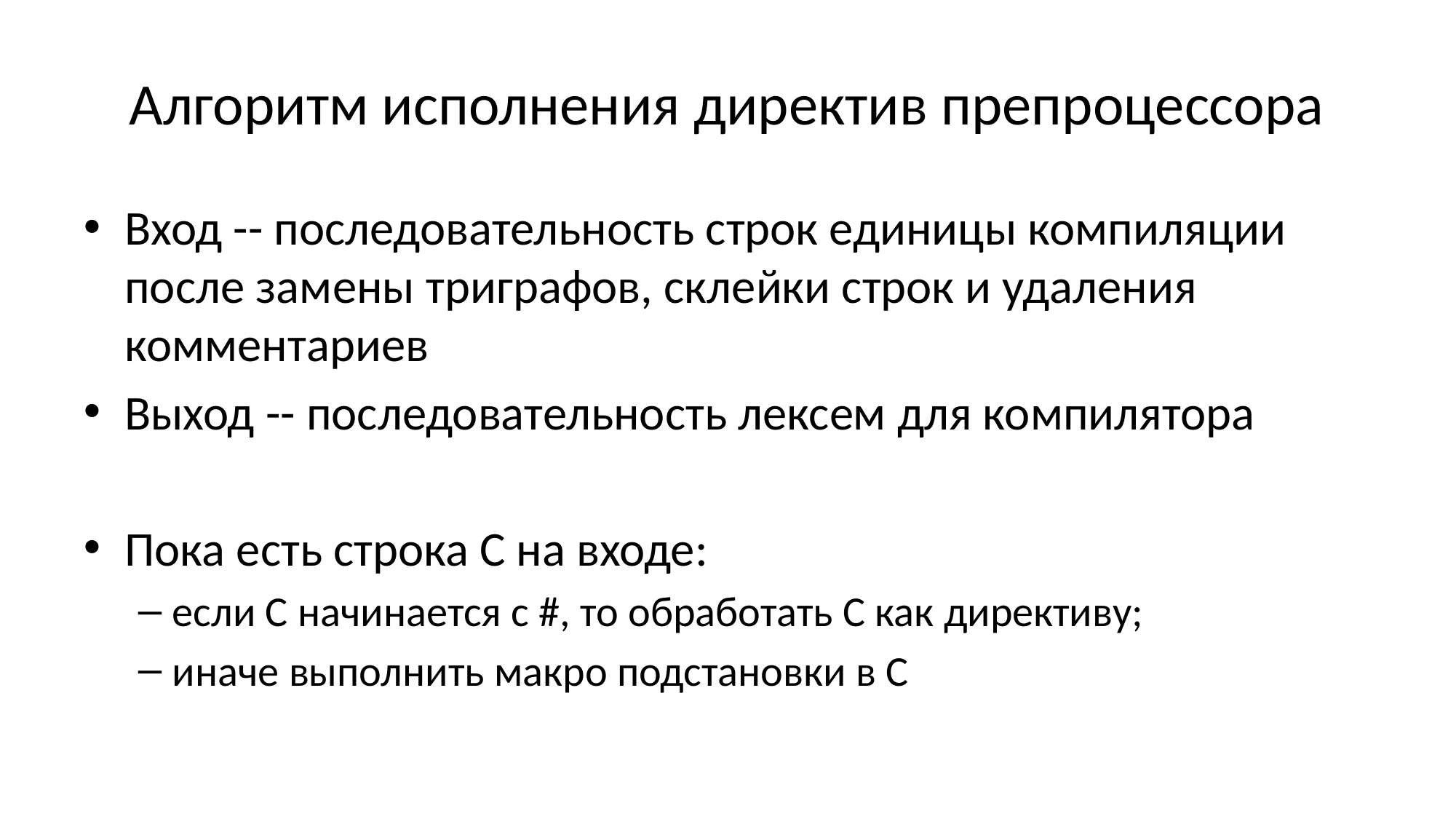

# Алгоритм исполнения директив препроцессора
Вход -- последовательность строк единицы компиляции после замены триграфов, склейки строк и удаления комментариев
Выход -- последовательность лексем для компилятора

Пока есть строка С на входе:
если С начинается с #, то обработать С как директиву;
иначе выполнить макро подстановки в С